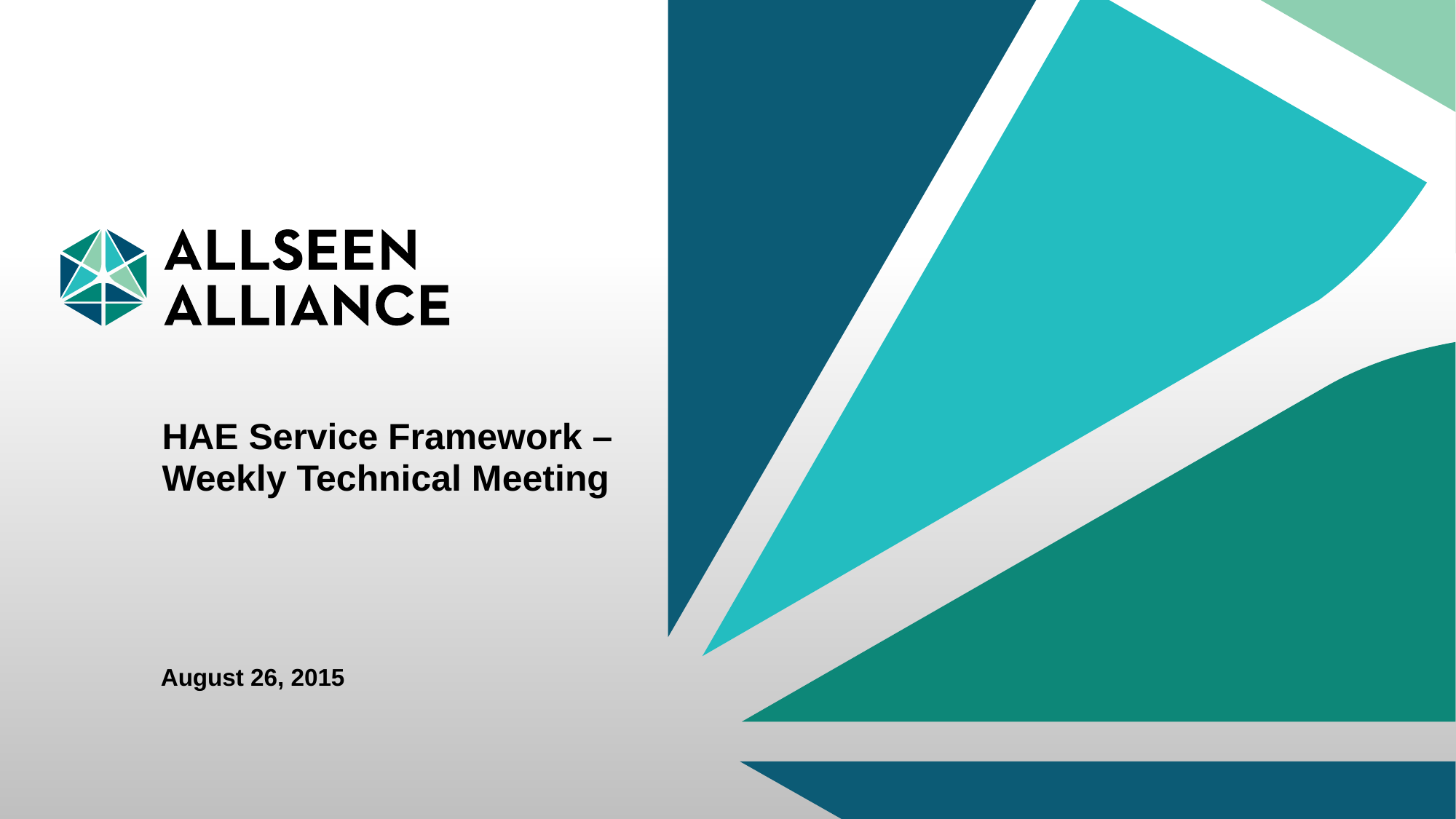

# HAE Service Framework – Weekly Technical Meeting
August 26, 2015